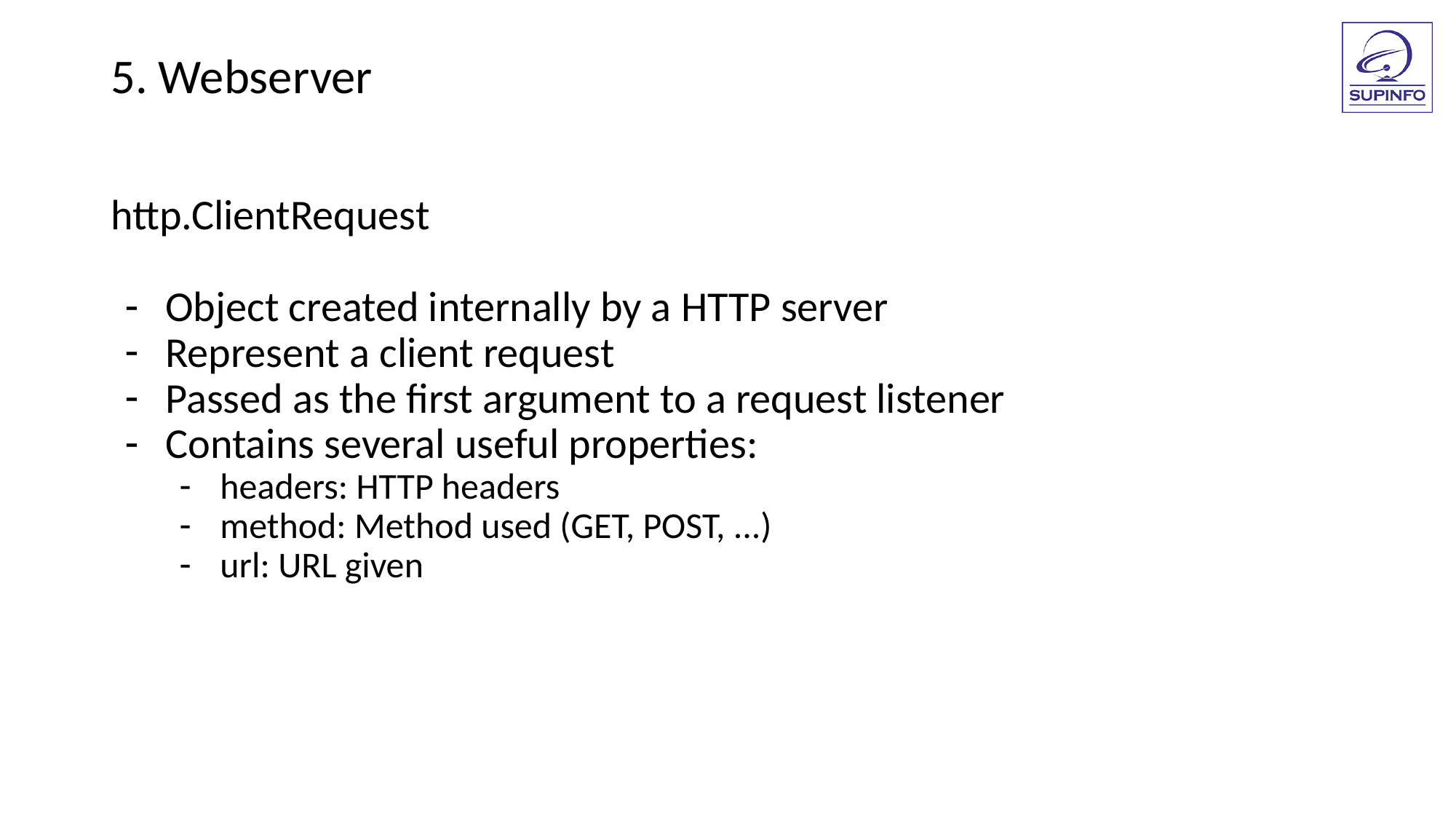

5. Webserver
http.ClientRequest

Object created internally by a HTTP server
Represent a client request
Passed as the first argument to a request listener
Contains several useful properties:
headers: HTTP headers
method: Method used (GET, POST, ...)
url: URL given